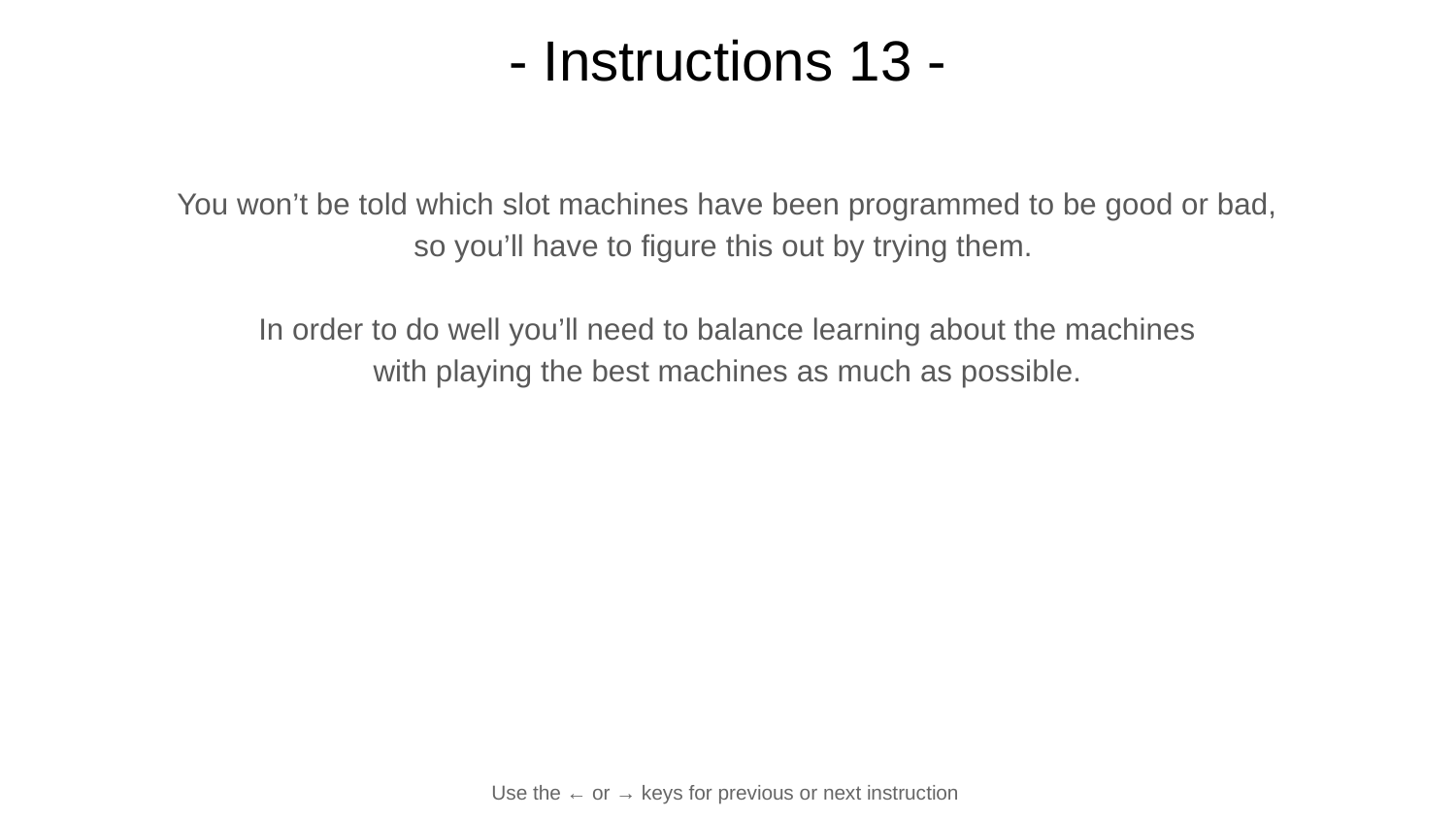

# - Instructions 13 -
You won’t be told which slot machines have been programmed to be good or bad,
so you’ll have to figure this out by trying them.
In order to do well you’ll need to balance learning about the machines
with playing the best machines as much as possible.
Use the ← or → keys for previous or next instruction